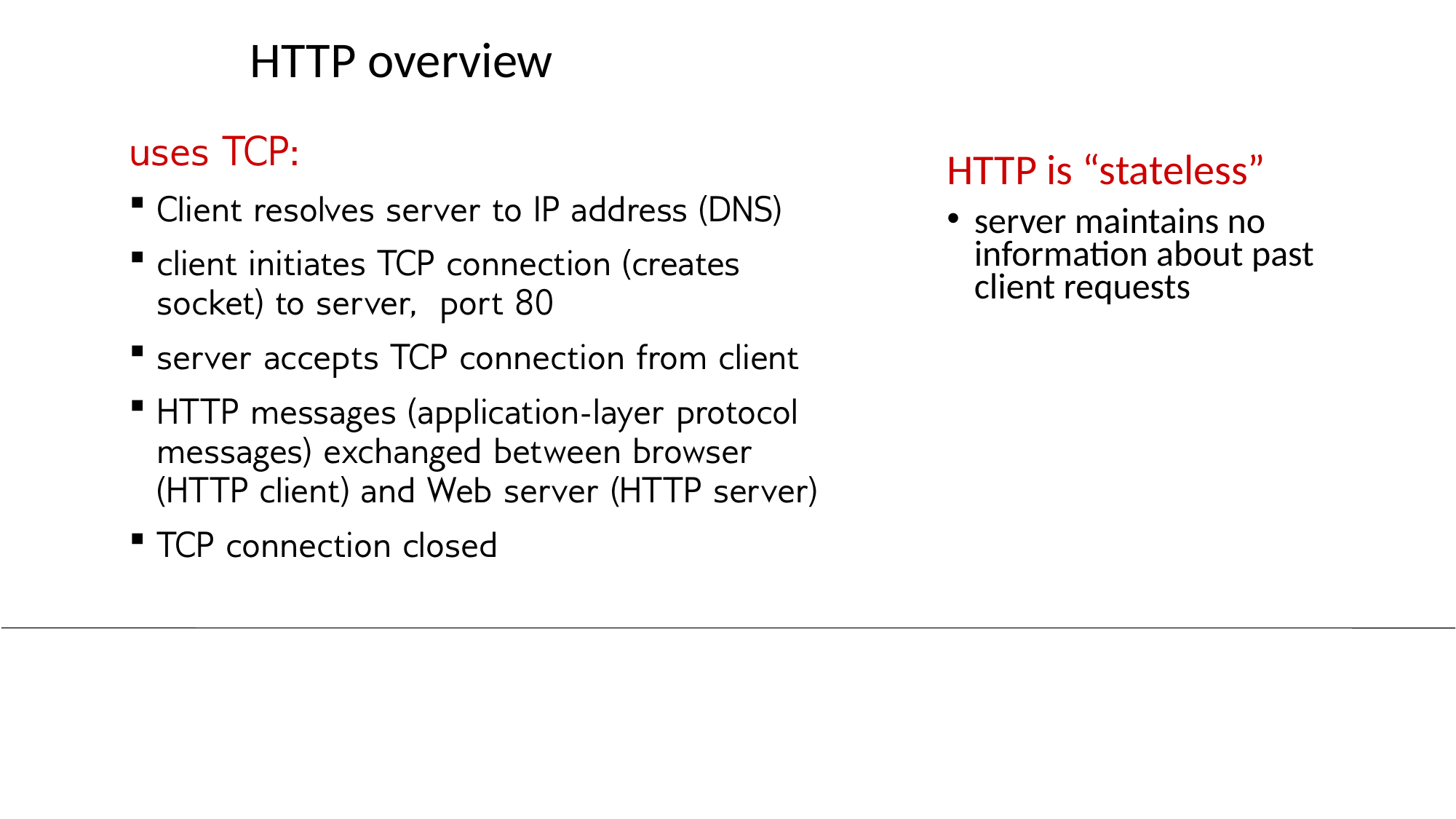

# HTTP overview
uses TCP:
Client resolves server to IP address (DNS)
client initiates TCP connection (creates socket) to server,  port 80
server accepts TCP connection from client
HTTP messages (application-layer protocol messages) exchanged between browser (HTTP client) and Web server (HTTP server)
TCP connection closed
HTTP is “stateless”
server maintains no information about past client requests